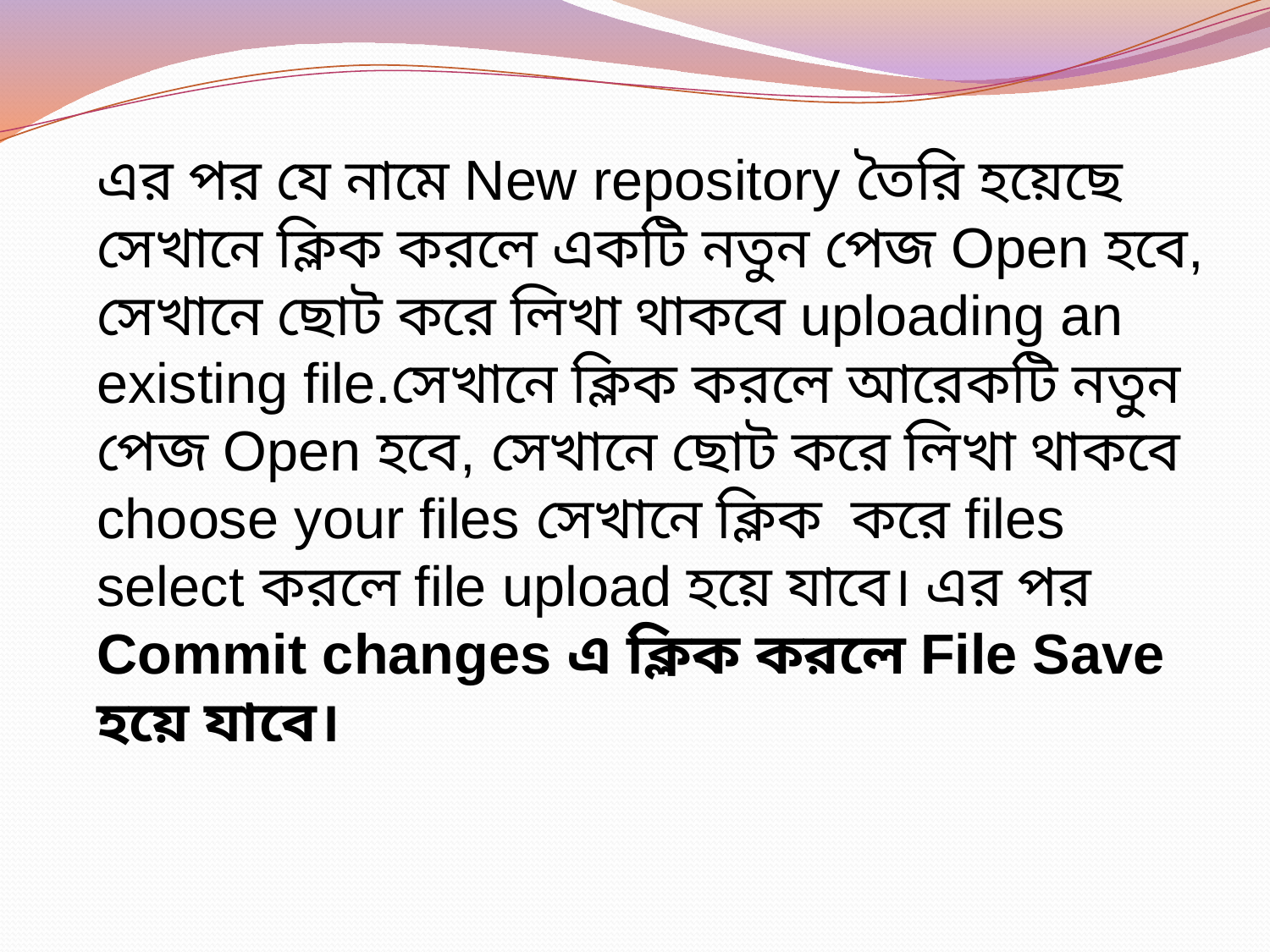

এর পর যে নামে New repository তৈরি হয়েছে সেখানে ক্লিক করলে একটি নতুন পেজ Open হবে, সেখানে ছোট করে লিখা থাকবে uploading an existing file.সেখানে ক্লিক করলে আরেকটি নতুন পেজ Open হবে, সেখানে ছোট করে লিখা থাকবে choose your files সেখানে ক্লিক  করে files select করলে file upload হয়ে যাবে। এর পর Commit changes এ ক্লিক করলে File Save হয়ে যাবে।